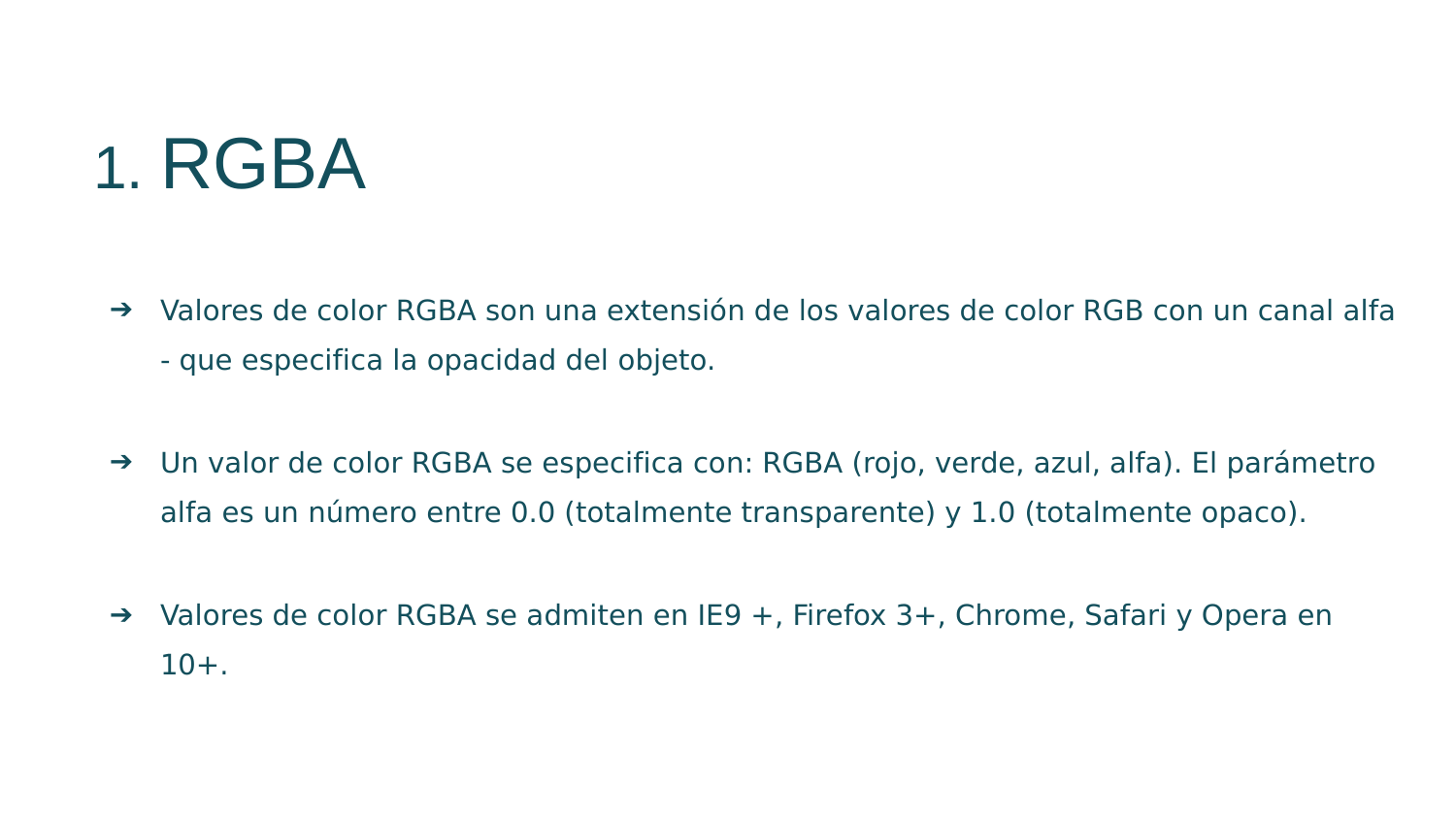

# RGBA
Valores de color RGBA son una extensión de los valores de color RGB con un canal alfa - que especifica la opacidad del objeto.

Un valor de color RGBA se especifica con: RGBA (rojo, verde, azul, alfa). El parámetro alfa es un número entre 0.0 (totalmente transparente) y 1.0 (totalmente opaco).

Valores de color RGBA se admiten en IE9 +, Firefox 3+, Chrome, Safari y Opera en 10+.